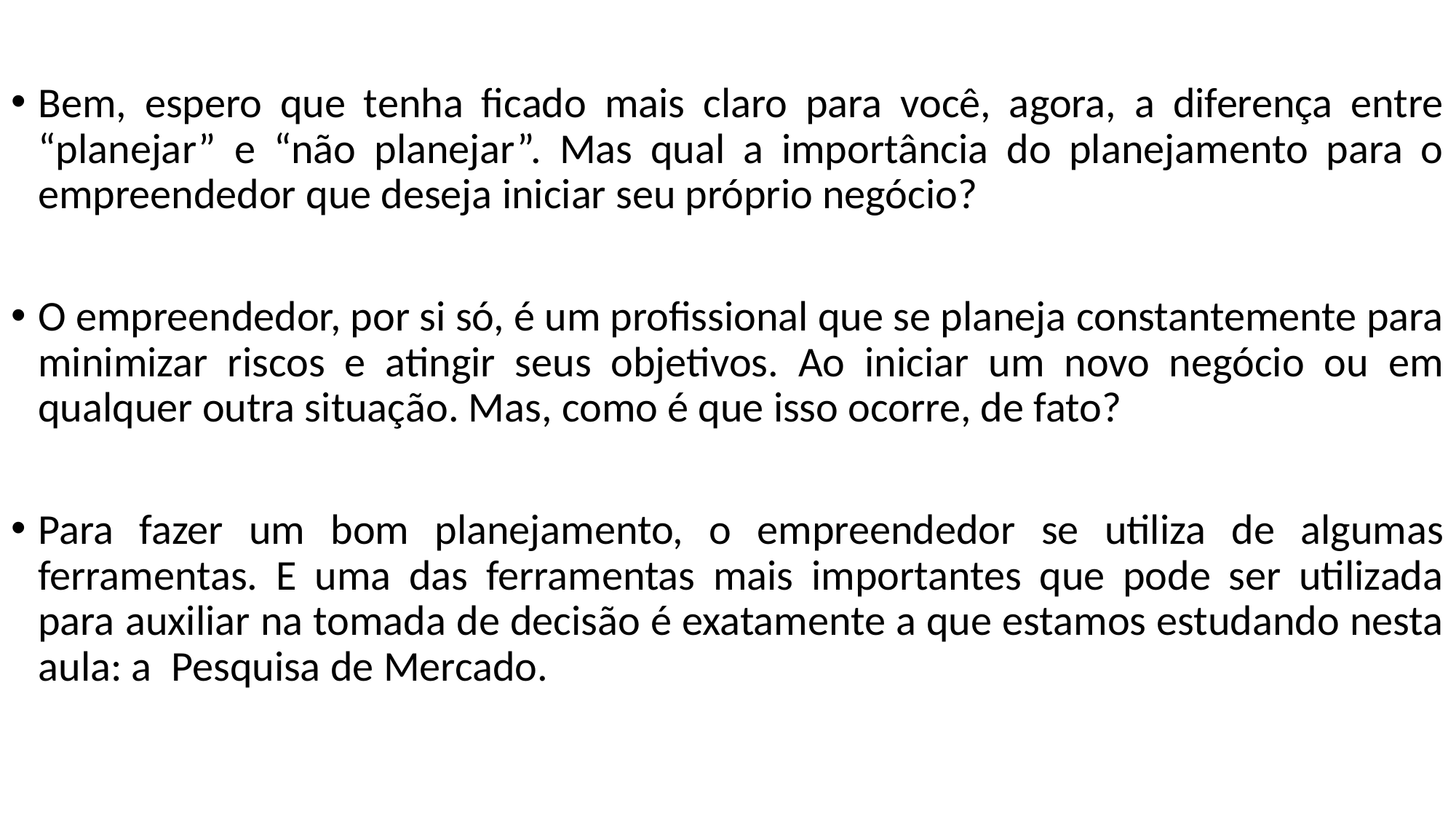

Bem, espero que tenha ficado mais claro para você, agora, a diferença entre “planejar” e “não planejar”. Mas qual a importância do planejamento para o empreendedor que deseja iniciar seu próprio negócio?

O empreendedor, por si só, é um profissional que se planeja constantemente para minimizar riscos e atingir seus objetivos. Ao iniciar um novo negócio ou em qualquer outra situação. Mas, como é que isso ocorre, de fato?

Para fazer um bom planejamento, o empreendedor se utiliza de algumas ferramentas. E uma das ferramentas mais importantes que pode ser utilizada para auxiliar na tomada de decisão é exatamente a que estamos estudando nesta aula: a  Pesquisa de Mercado.